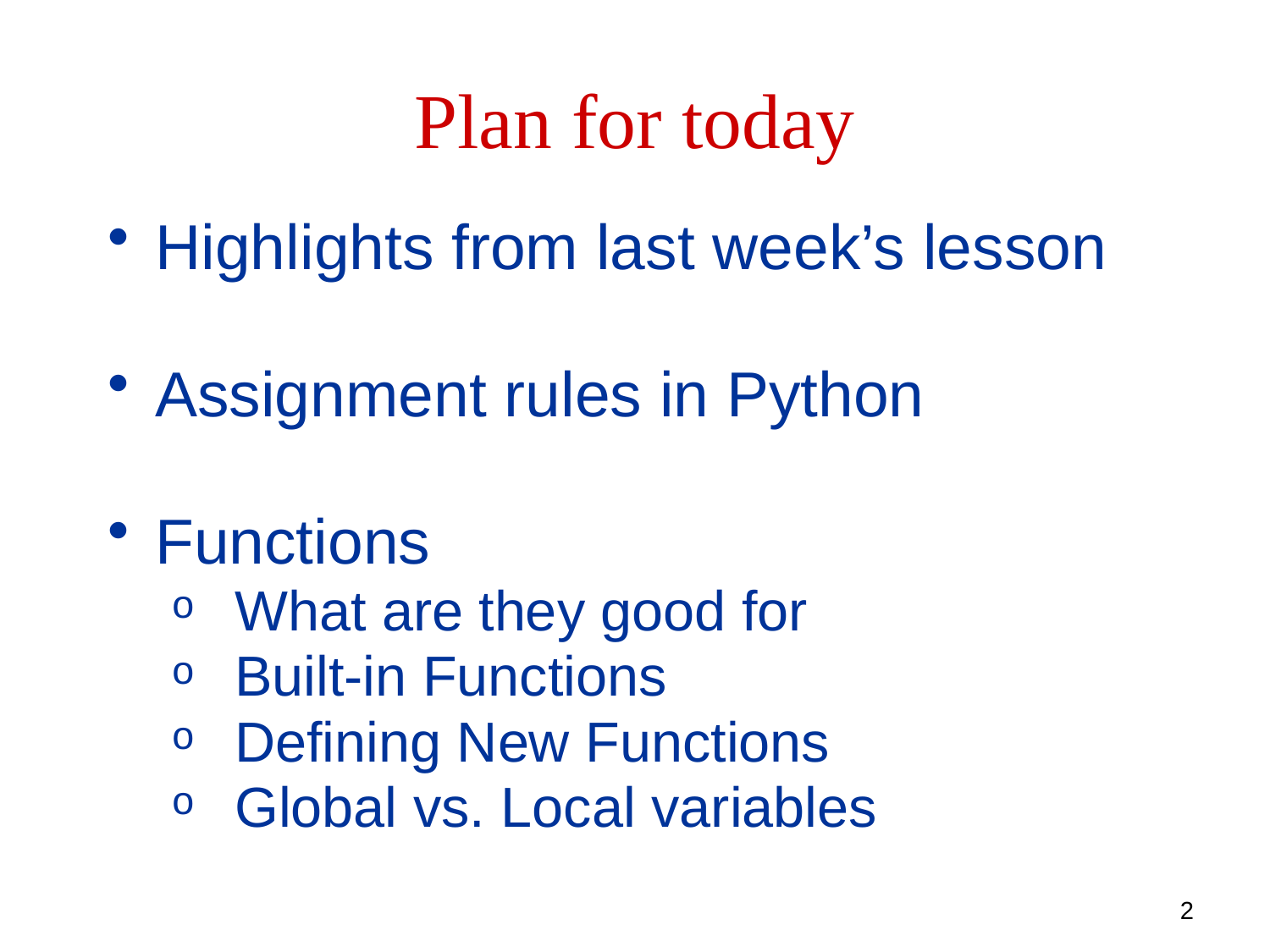

Plan for today
 Highlights from last week’s lesson

 Assignment rules in Python

 Functions
What are they good for
Built-in Functions
Defining New Functions
Global vs. Local variables
2